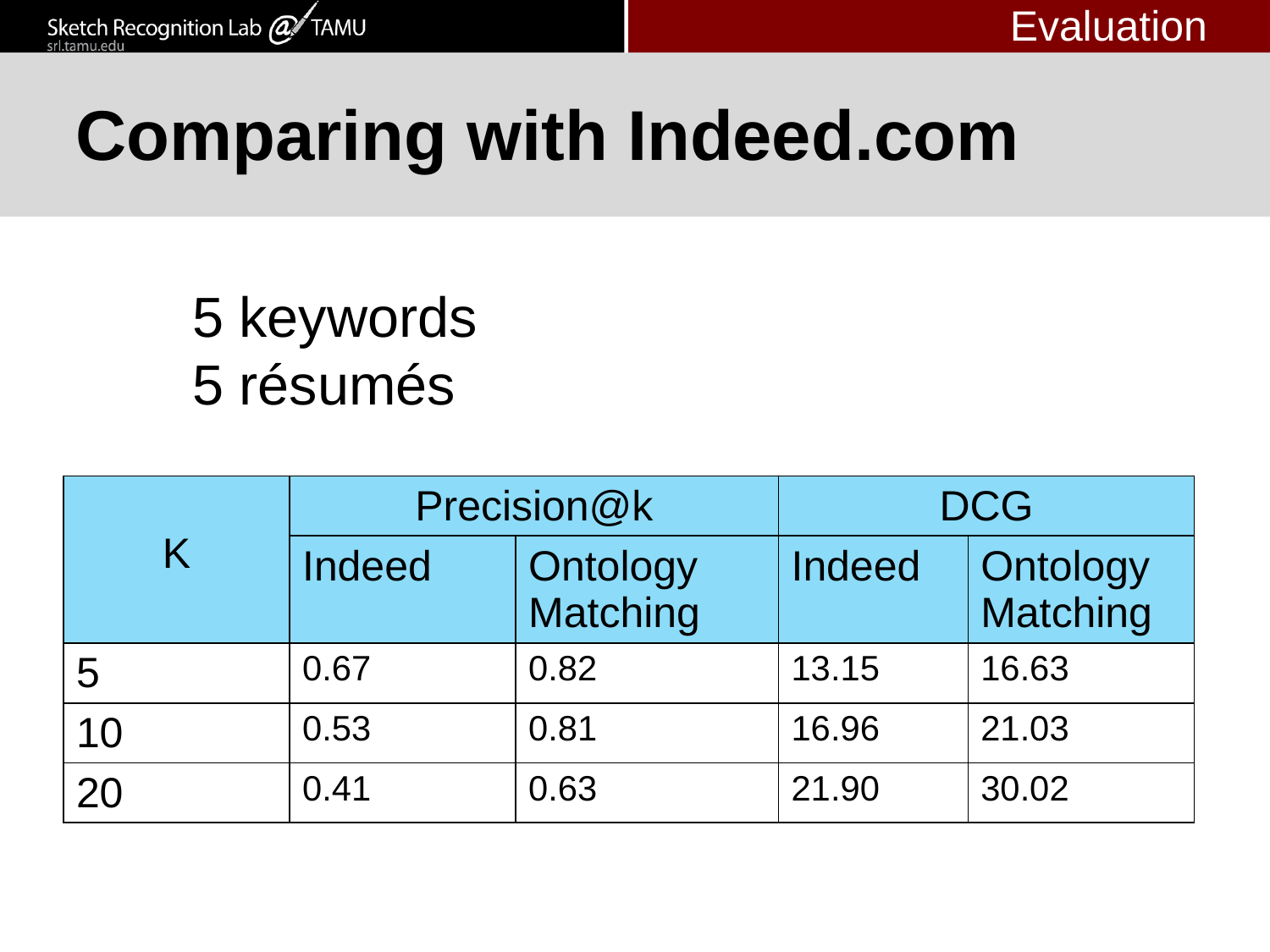

Evaluation
# Comparing with Indeed.com
5 keywords
5 résumés
| K | Precision@k |  | DCG |  |
| --- | --- | --- | --- | --- |
|  | Indeed | Ontology Matching | Indeed | Ontology Matching |
| 5 | 0.67 | 0.82 | 13.15 | 16.63 |
| 10 | 0.53 | 0.81 | 16.96 | 21.03 |
| 20 | 0.41 | 0.63 | 21.90 | 30.02 |